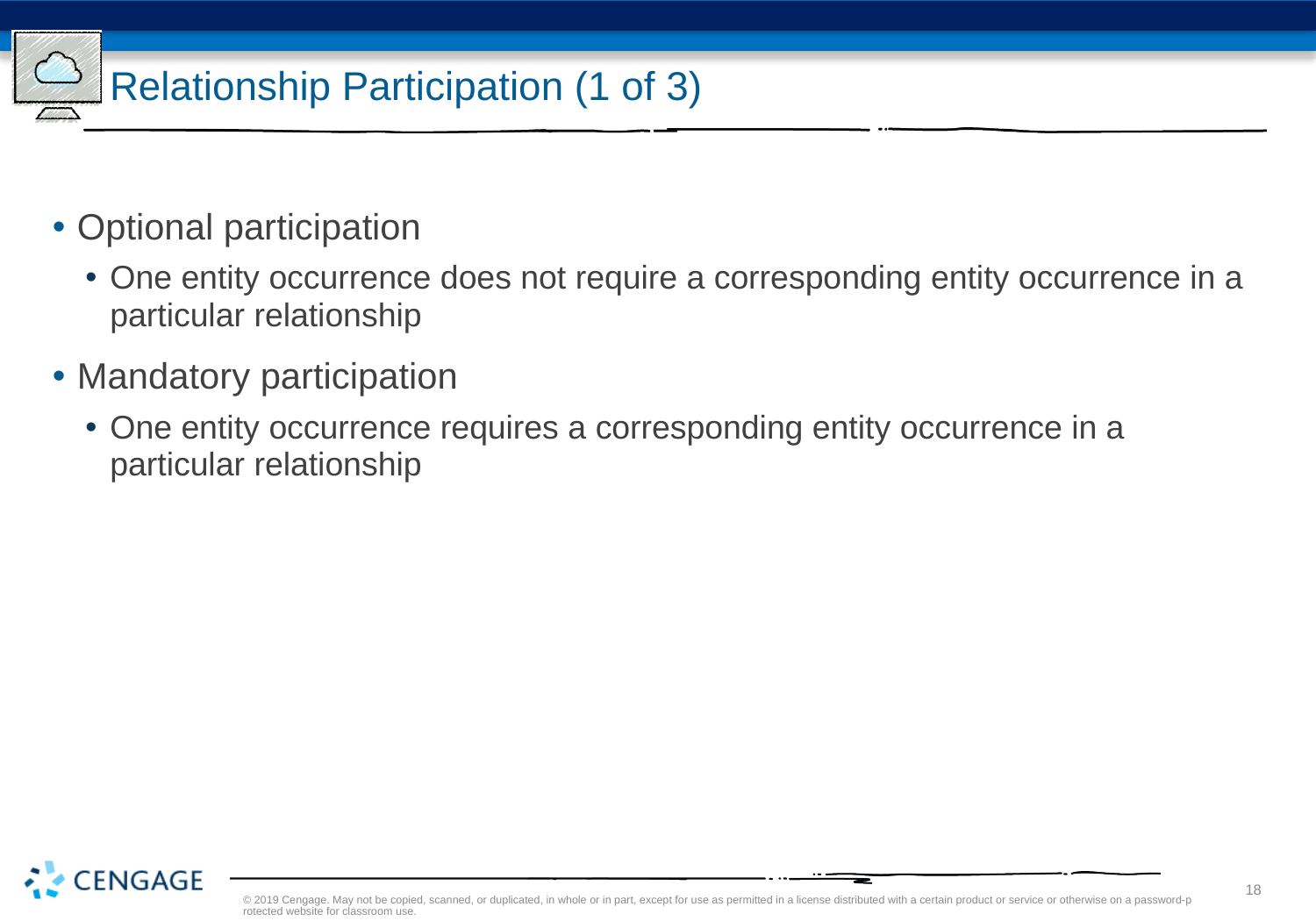

# Relationship Participation (1 of 3)
Optional participation
One entity occurrence does not require a corresponding entity occurrence in a particular relationship
Mandatory participation
One entity occurrence requires a corresponding entity occurrence in a particular relationship

© 2019 Cengage. May not be copied, scanned, or duplicated, in whole or in part, except for use as permitted in a license distributed with a certain product or service or otherwise on a password-protected website for classroom use.